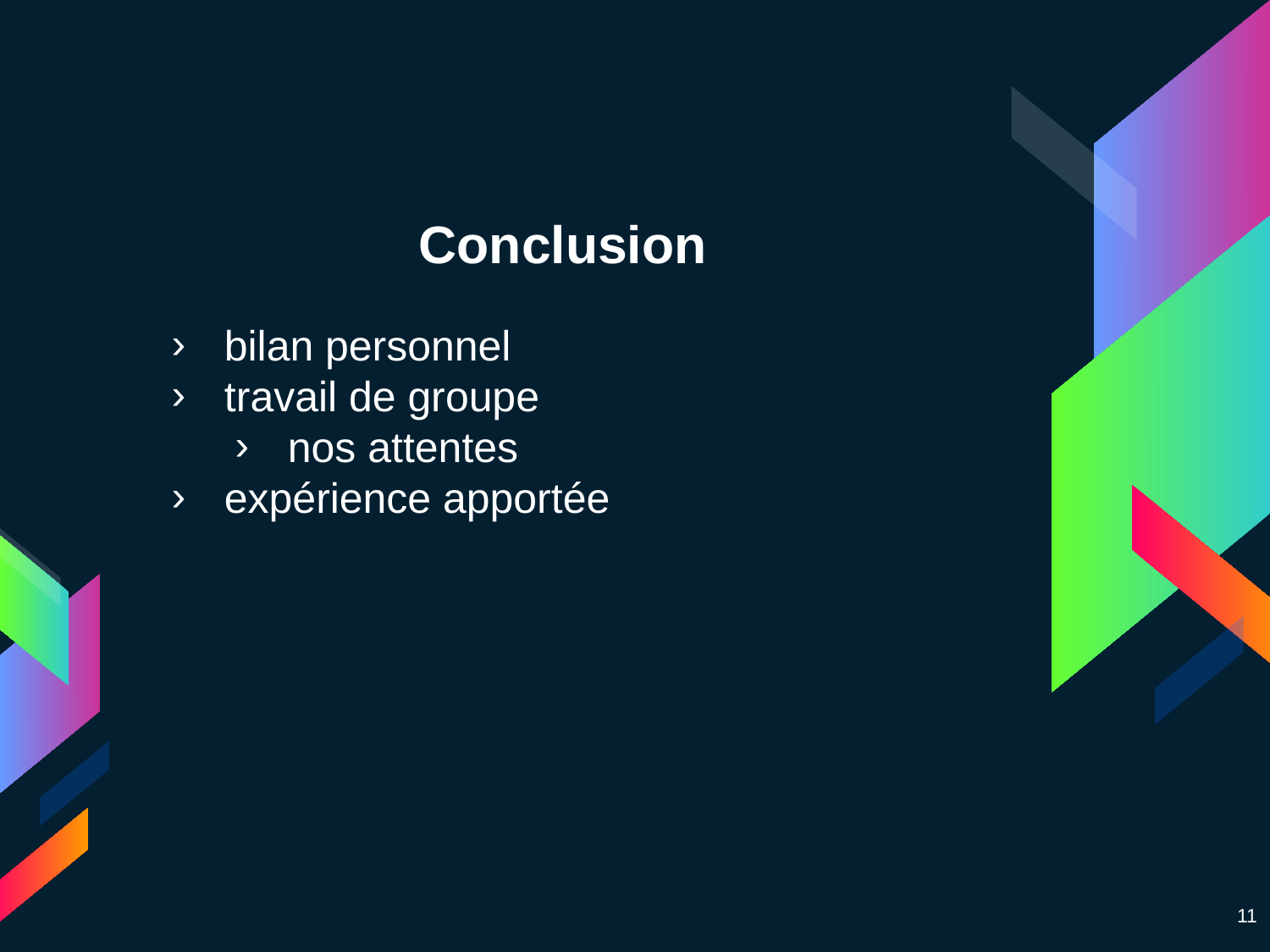

# Conclusion
bilan personnel
travail de groupe
nos attentes
expérience apportée

11